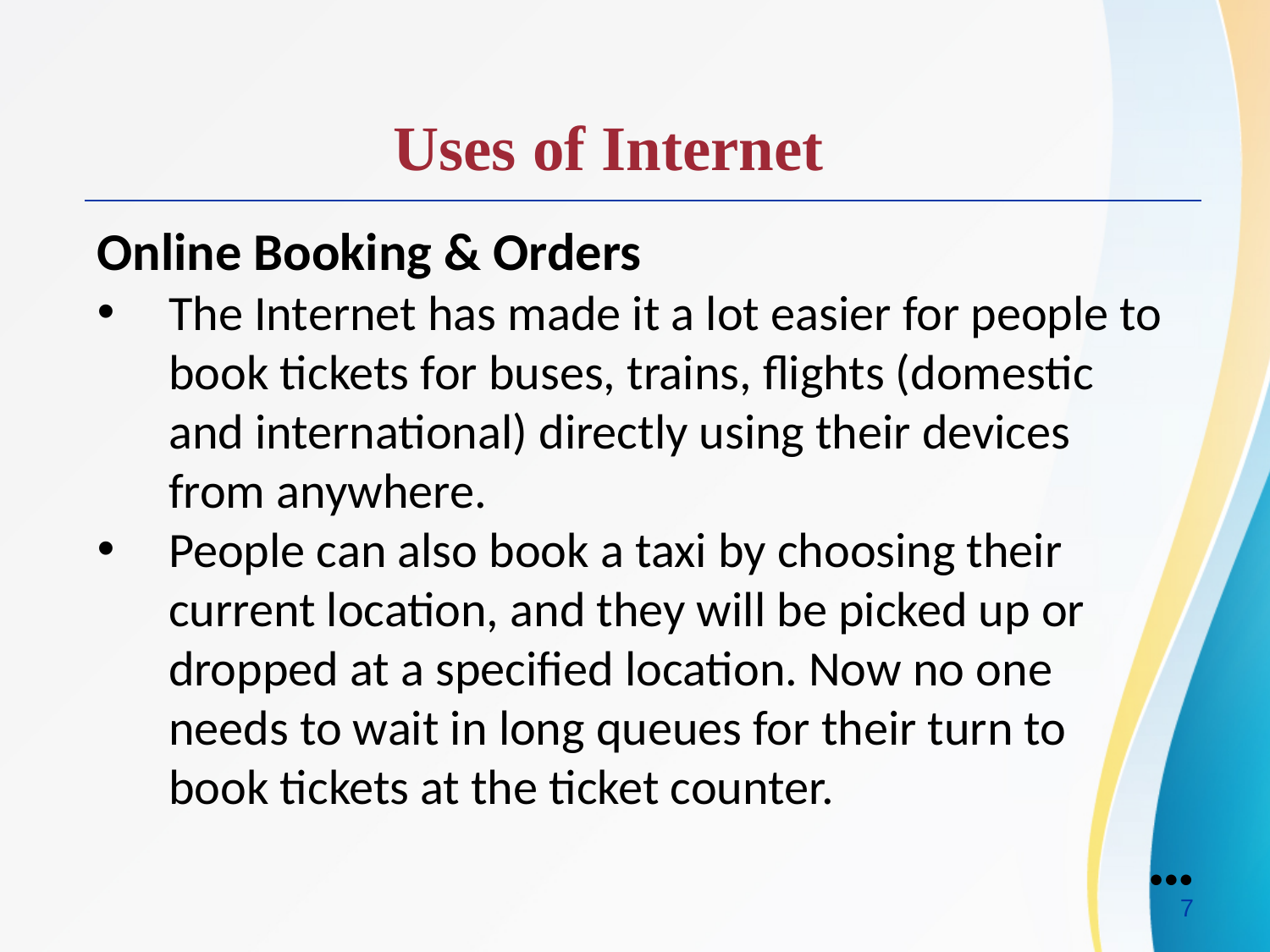

Uses of Internet
Online Booking & Orders
The Internet has made it a lot easier for people to book tickets for buses, trains, flights (domestic and international) directly using their devices from anywhere.
People can also book a taxi by choosing their current location, and they will be picked up or dropped at a specified location. Now no one needs to wait in long queues for their turn to book tickets at the ticket counter.
●●●
7